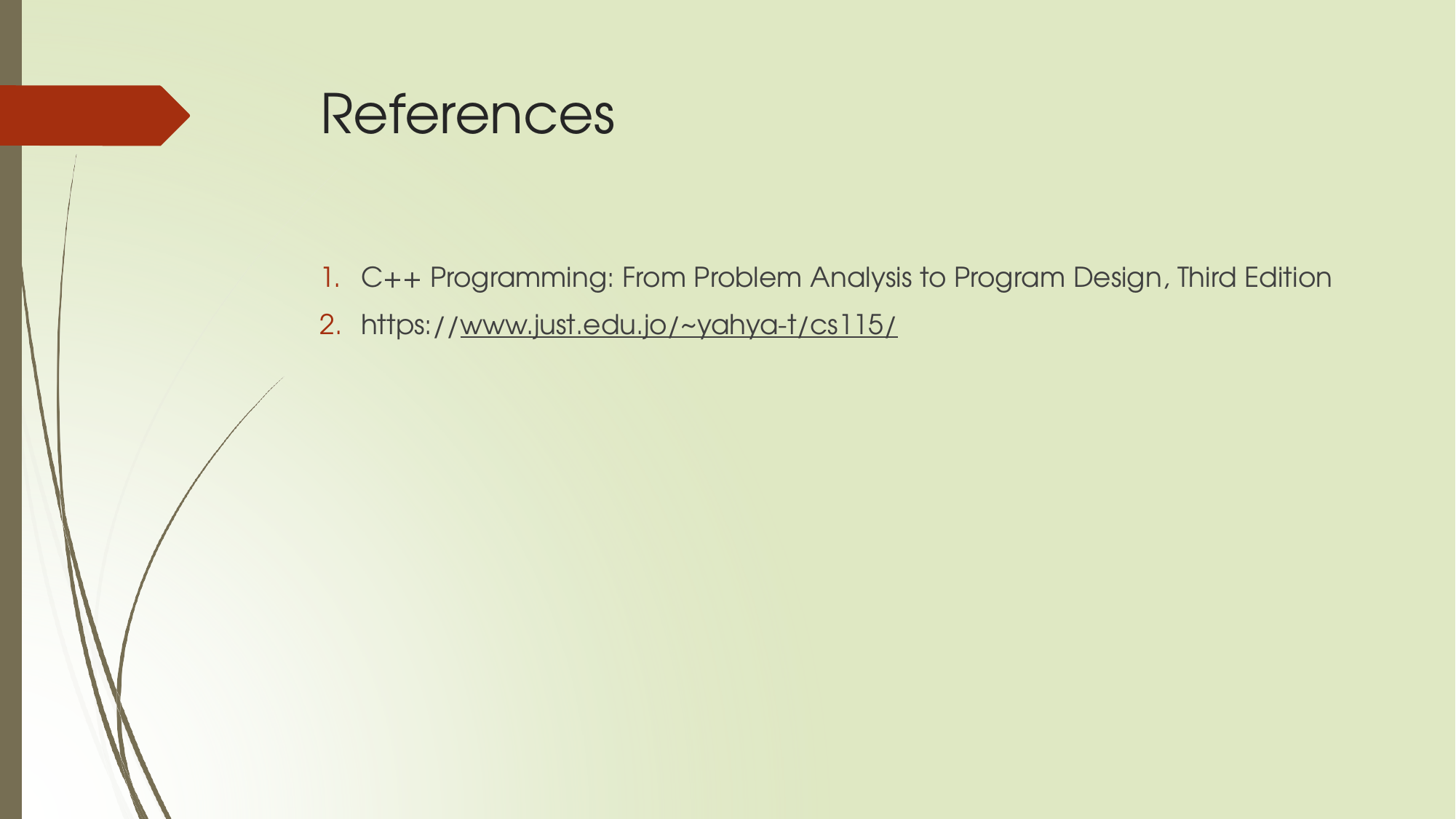

# References
C++ Programming: From Problem Analysis to Program Design, Third Edition
https://www.just.edu.jo/~yahya-t/cs115/